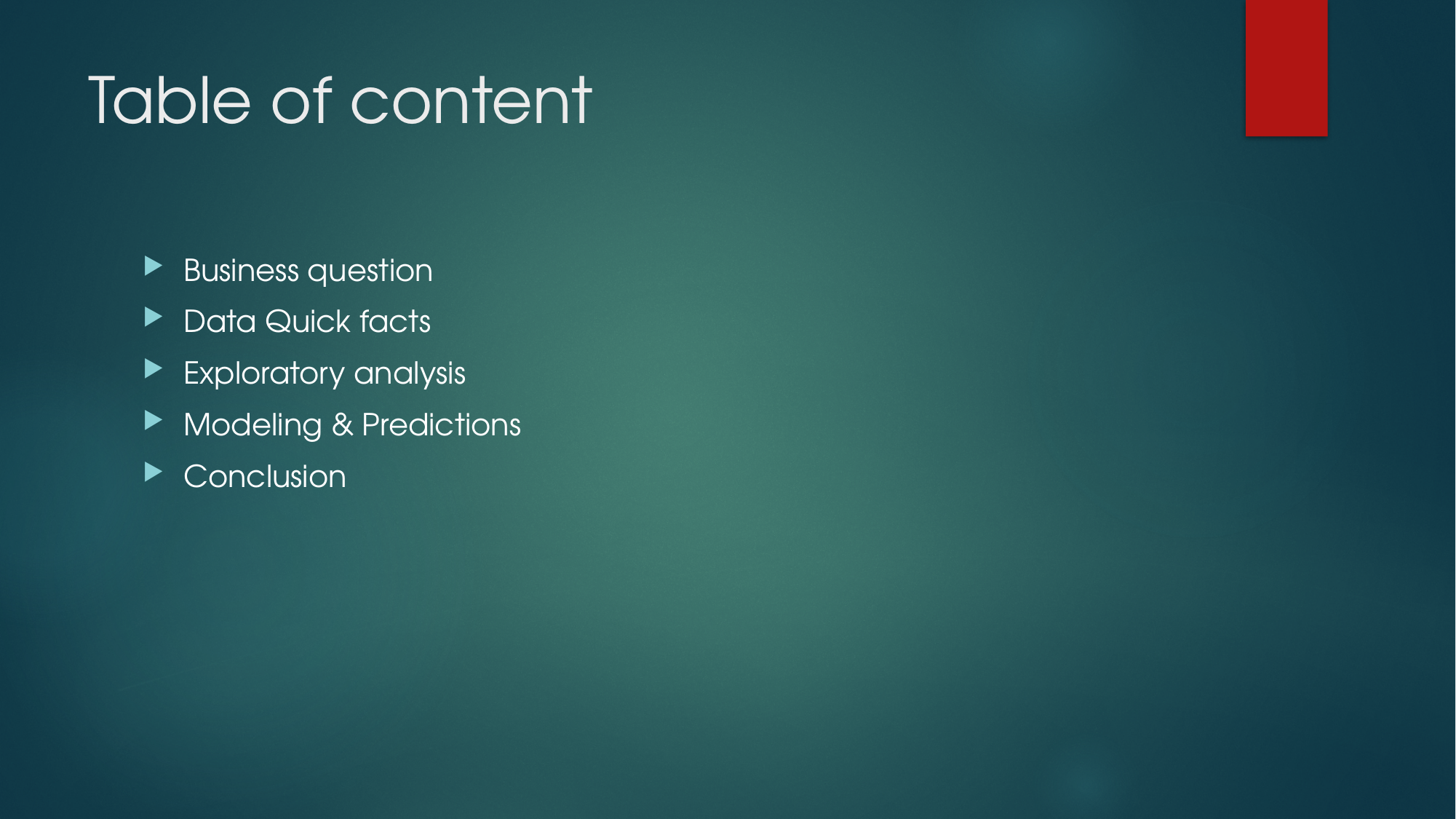

# Table of content
Business question
Data Quick facts
Exploratory analysis
Modeling & Predictions
Conclusion